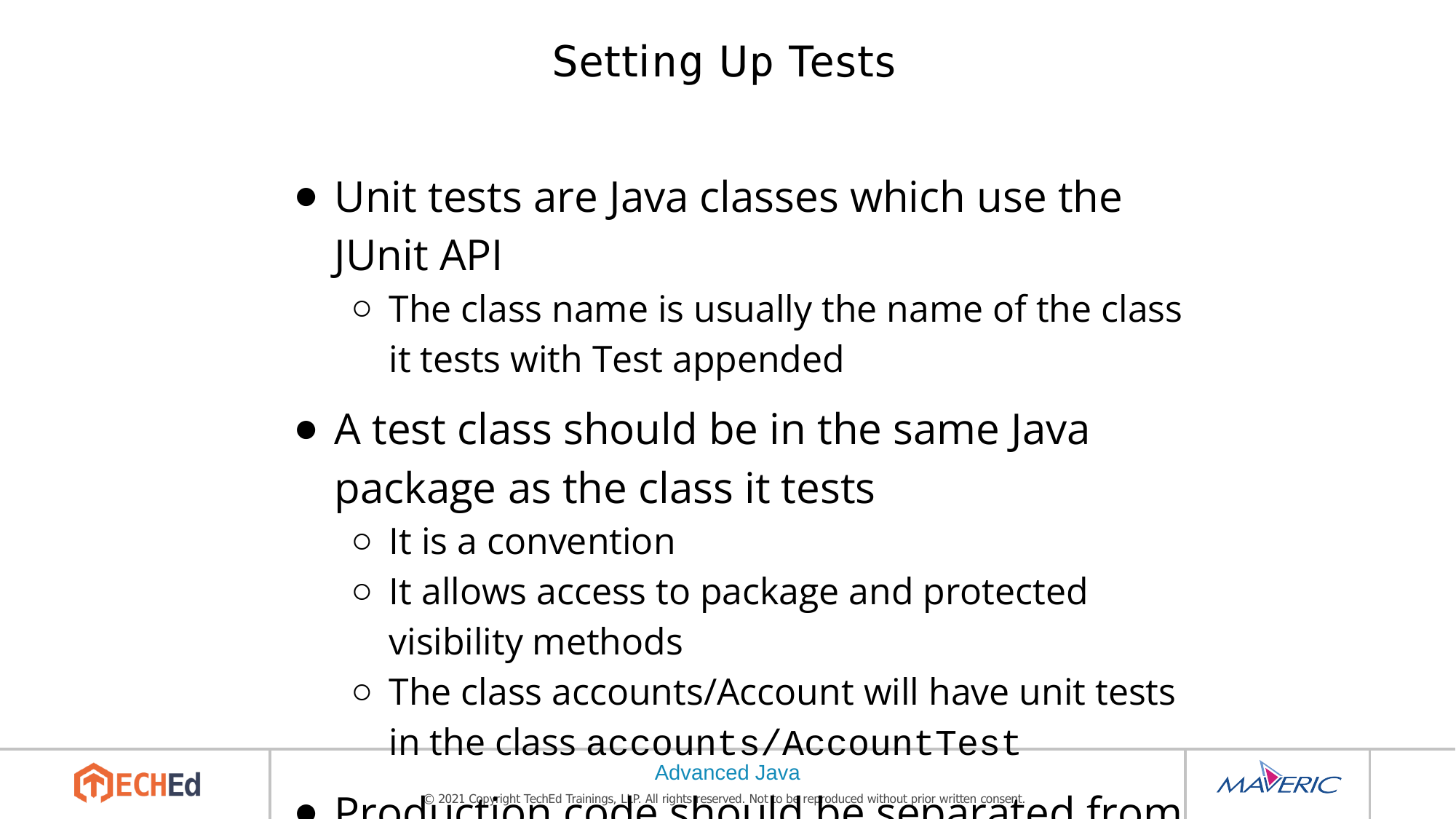

# Setting Up Tests
Unit tests are Java classes which use the JUnit API
The class name is usually the name of the class it tests with Test appended
A test class should be in the same Java package as the class it tests
It is a convention
It allows access to package and protected visibility methods
The class accounts/Account will have unit tests in the class accounts/AccountTest
Production code should be separated from test code
Use separate packages or a separate package hierarchy
Tests are often put in a separate source tree
Maven puts classes in src/main/java, tests in src/test/java